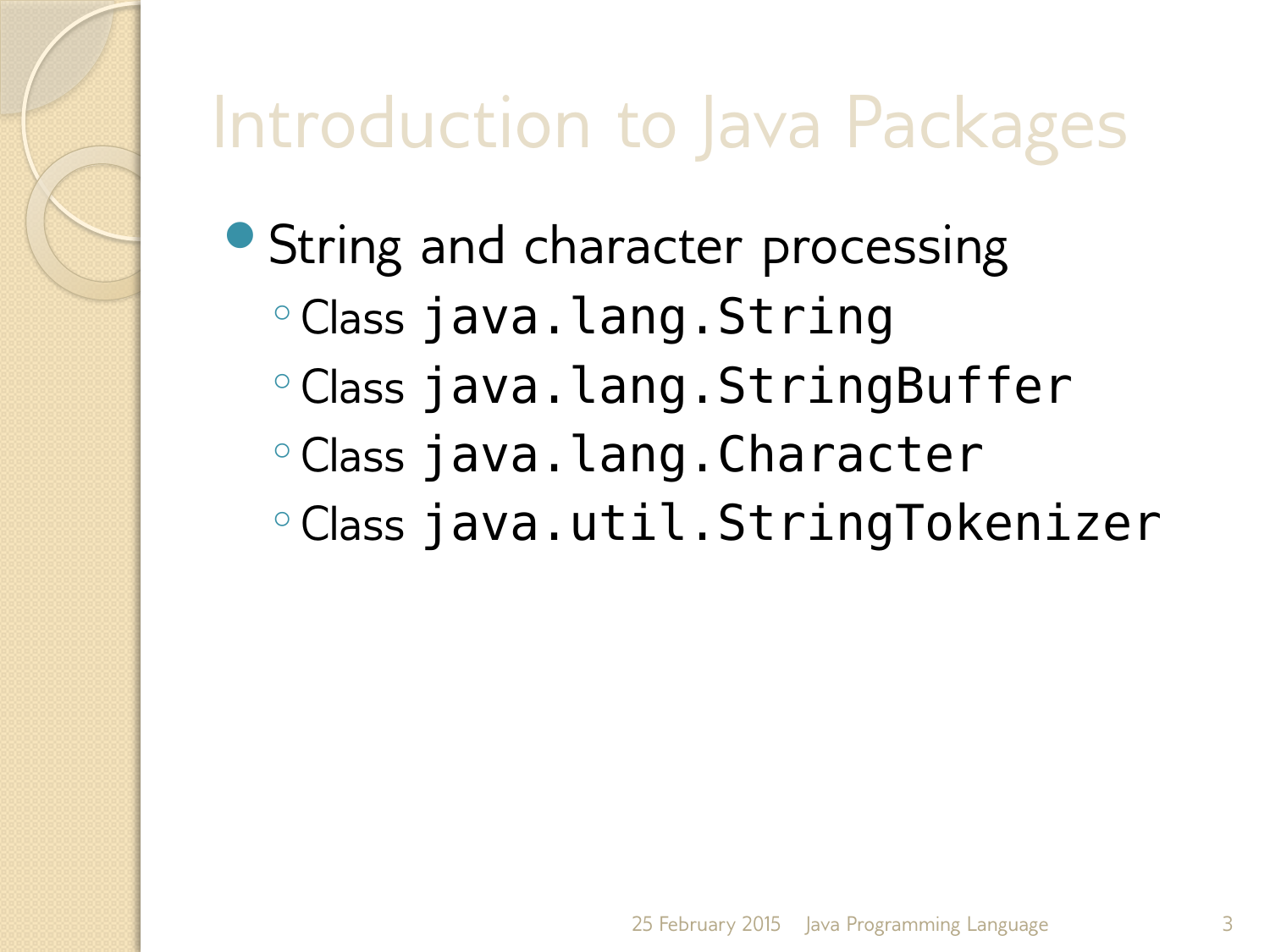

# Introduction to Java Packages
String and character processing
Class java.lang.String
Class java.lang.StringBuffer
Class java.lang.Character
Class java.util.StringTokenizer

25 February 2015
Java Programming Language
3